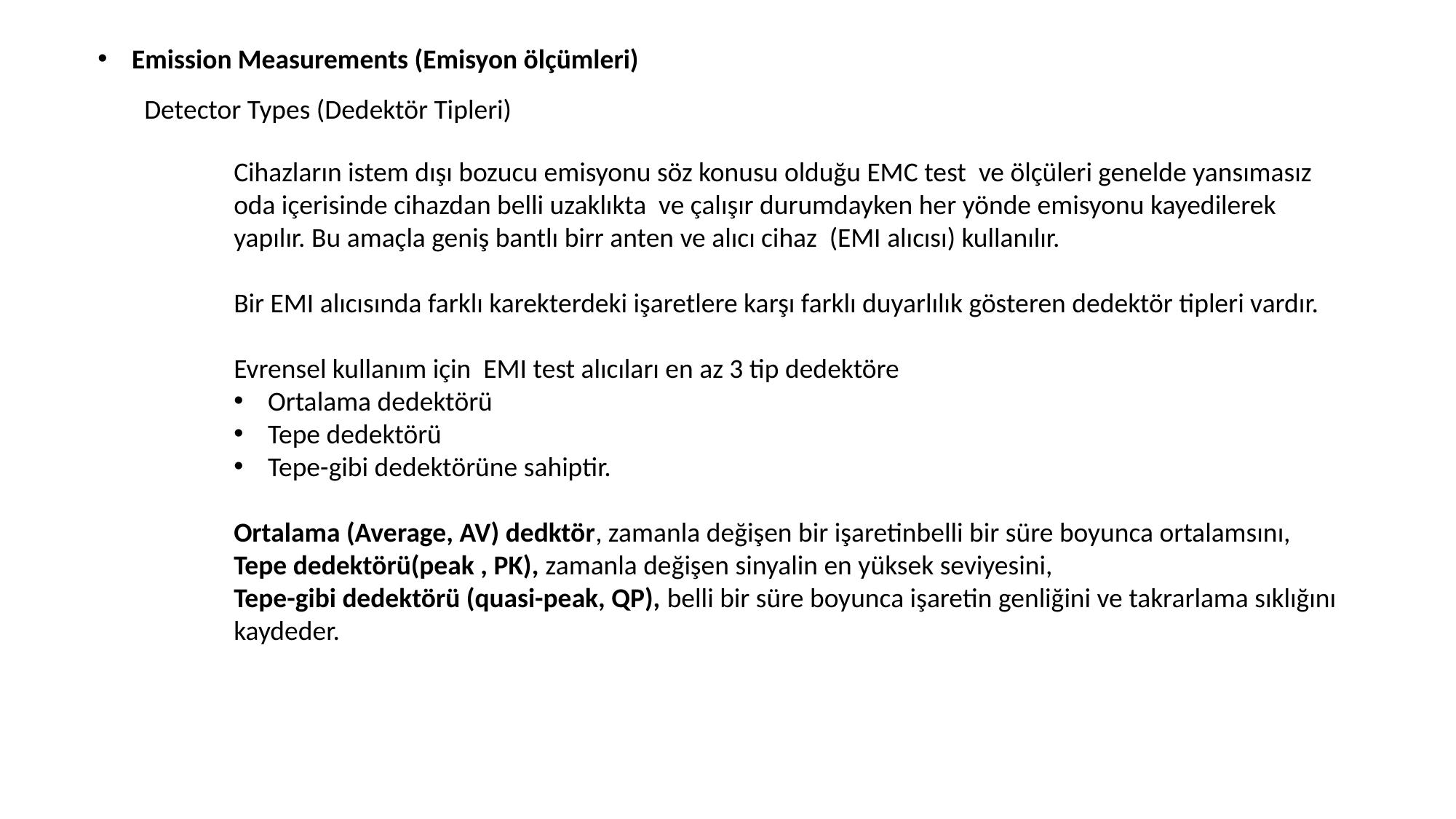

Emission Measurements (Emisyon ölçümleri)
Detector Types (Dedektör Tipleri)

Cihazların istem dışı bozucu emisyonu söz konusu olduğu EMC test  ve ölçüleri genelde yansımasız oda içerisinde cihazdan belli uzaklıkta  ve çalışır durumdayken her yönde emisyonu kayedilerek yapılır. Bu amaçla geniş bantlı birr anten ve alıcı cihaz  (EMI alıcısı) kullanılır.

Bir EMI alıcısında farklı karekterdeki işaretlere karşı farklı duyarlılık gösteren dedektör tipleri vardır.

Evrensel kullanım için  EMI test alıcıları en az 3 tip dedektöre
Ortalama dedektörü
Tepe dedektörü
Tepe-gibi dedektörüne sahiptir.

Ortalama (Average, AV) dedktör, zamanla değişen bir işaretinbelli bir süre boyunca ortalamsını,
Tepe dedektörü(peak , PK), zamanla değişen sinyalin en yüksek seviyesini,
Tepe-gibi dedektörü (quasi-peak, QP), belli bir süre boyunca işaretin genliğini ve takrarlama sıklığını kaydeder.